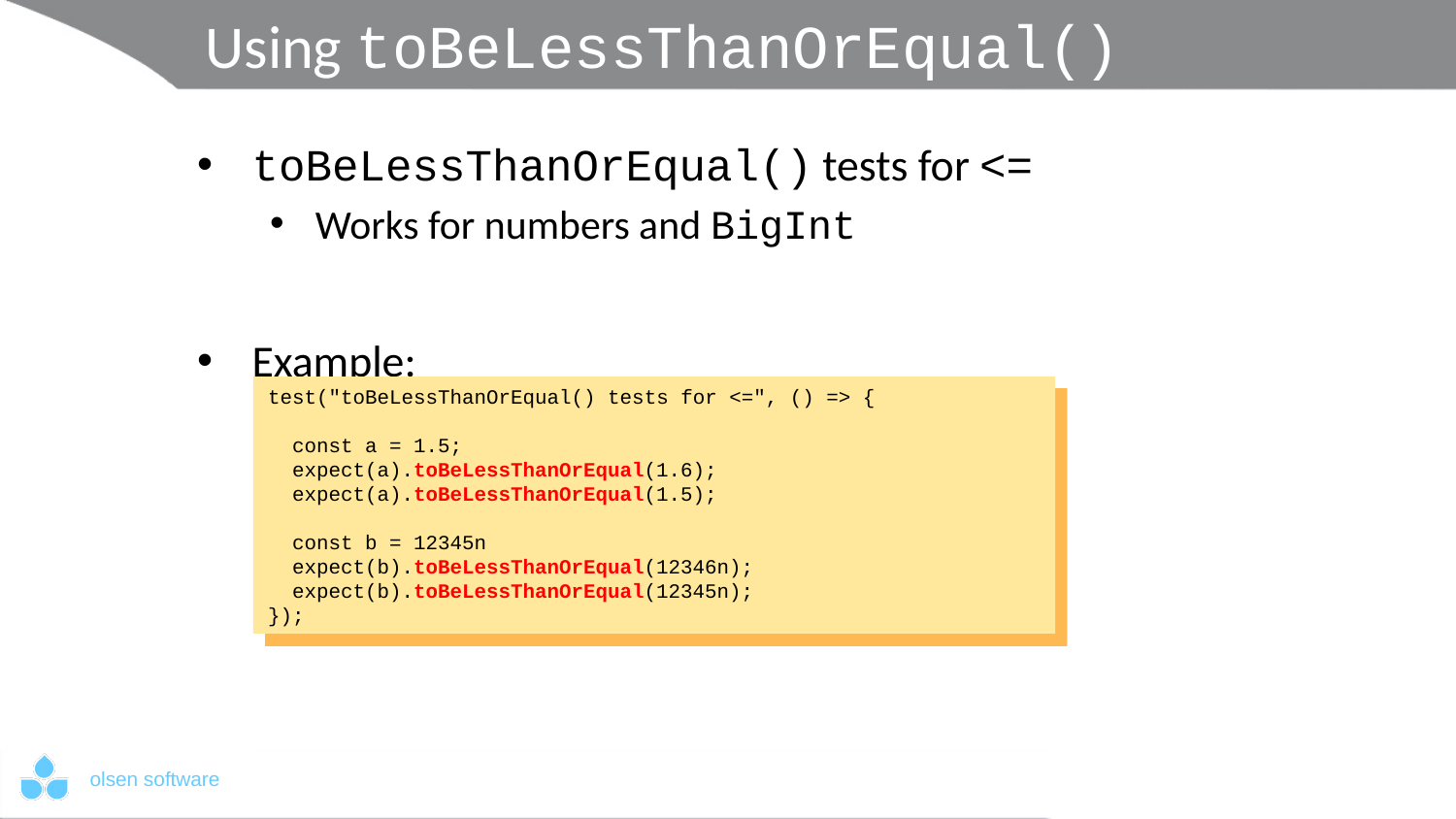

# Using toBeLessThanOrEqual()
toBeLessThanOrEqual() tests for <=
Works for numbers and BigInt

Example:
test("toBeLessThanOrEqual() tests for <=", () => {

  const a = 1.5;
  expect(a).toBeLessThanOrEqual(1.6);
  expect(a).toBeLessThanOrEqual(1.5);

  const b = 12345n
  expect(b).toBeLessThanOrEqual(12346n);
  expect(b).toBeLessThanOrEqual(12345n);
});